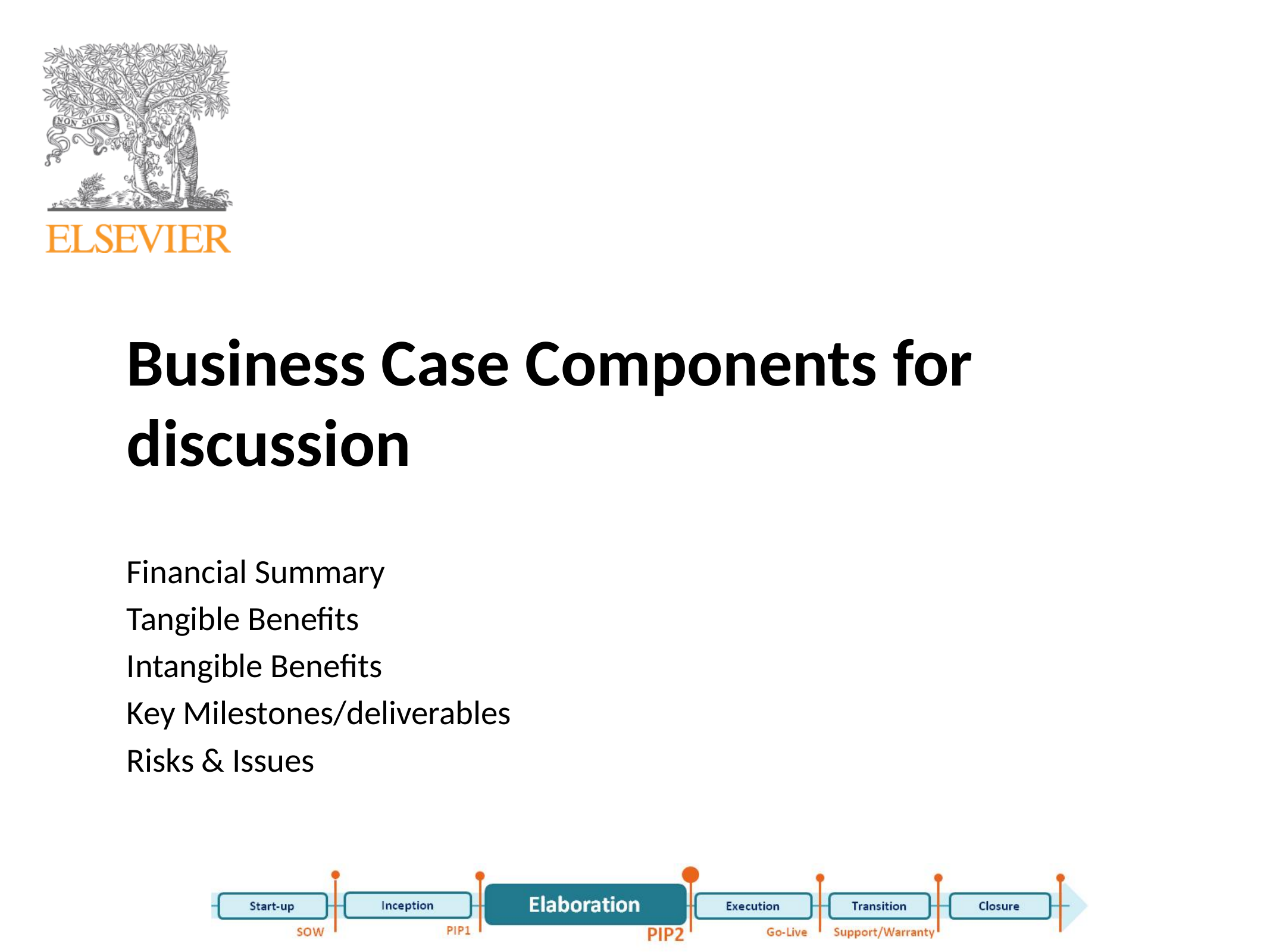

# Business Case Components for discussion
Financial Summary
Tangible Benefits
Intangible Benefits
Key Milestones/deliverables
Risks & Issues